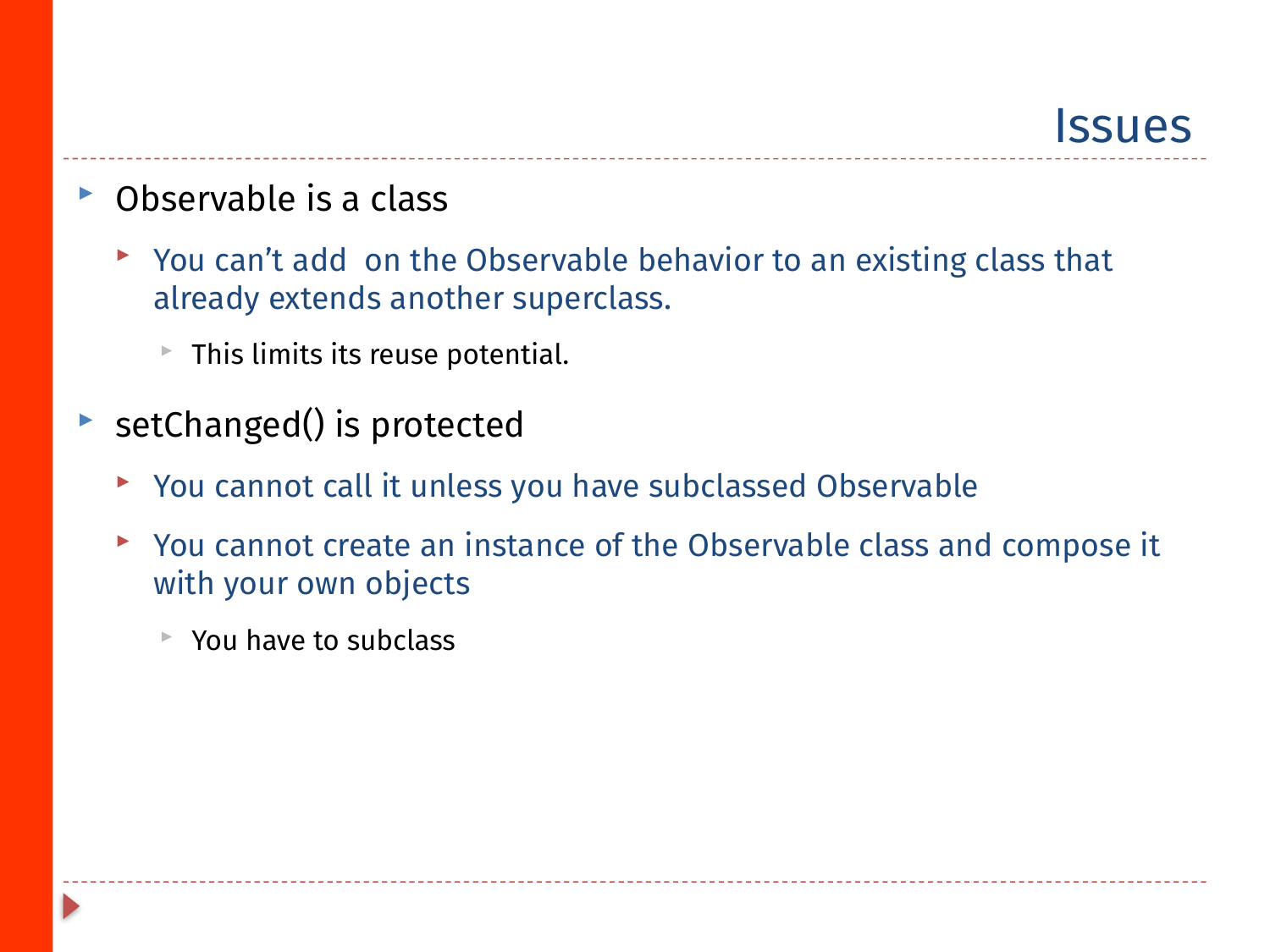

# Issues
Observable is a class
You can’t add  on the Observable behavior to an existing class that already extends another superclass.
This limits its reuse potential.
setChanged() is protected
You cannot call it unless you have subclassed Observable
You cannot create an instance of the Observable class and compose it with your own objects
You have to subclass